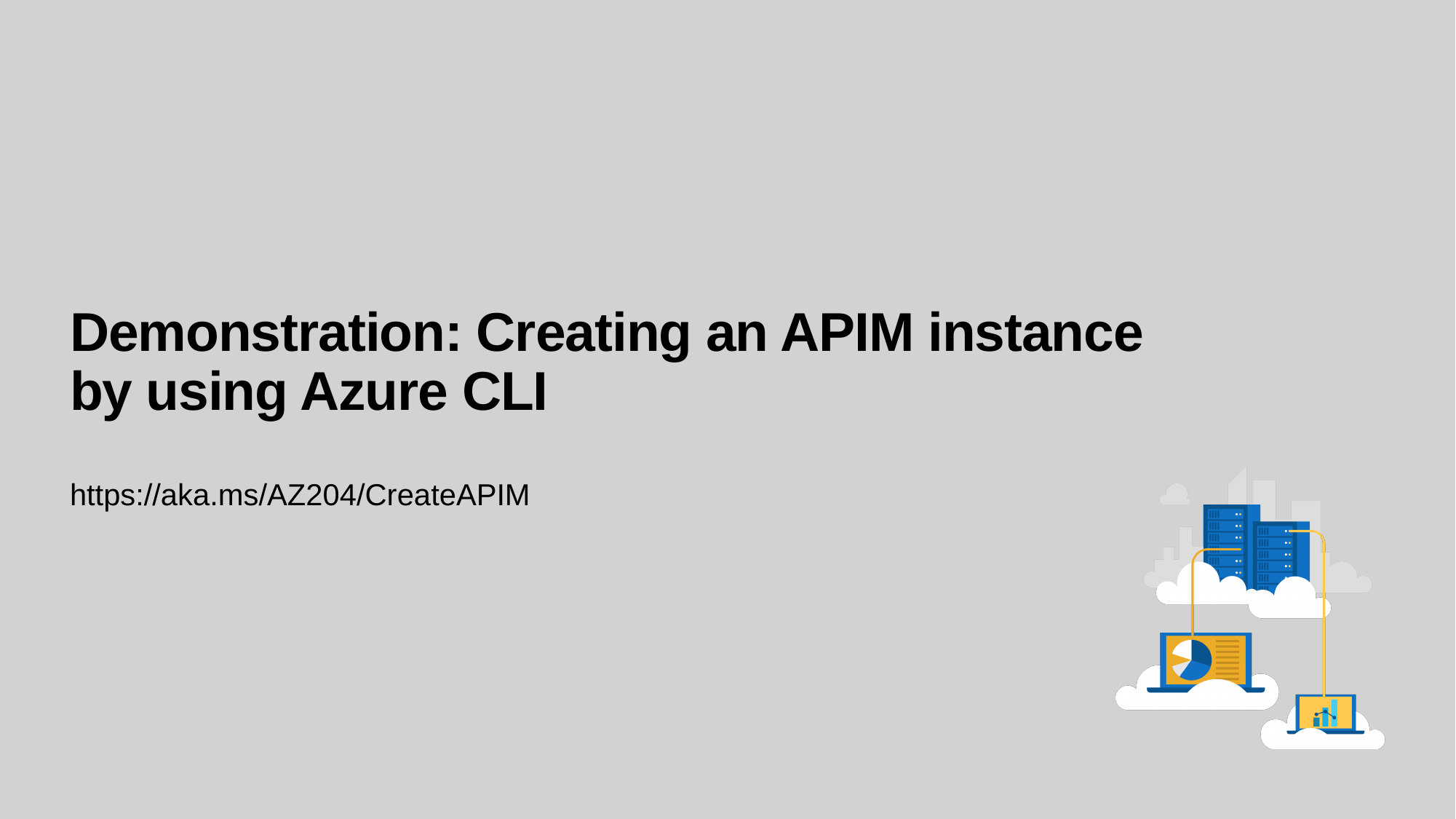

# Demonstration: Creating an APIM instance by using Azure CLI
https://aka.ms/AZ204/CreateAPIM